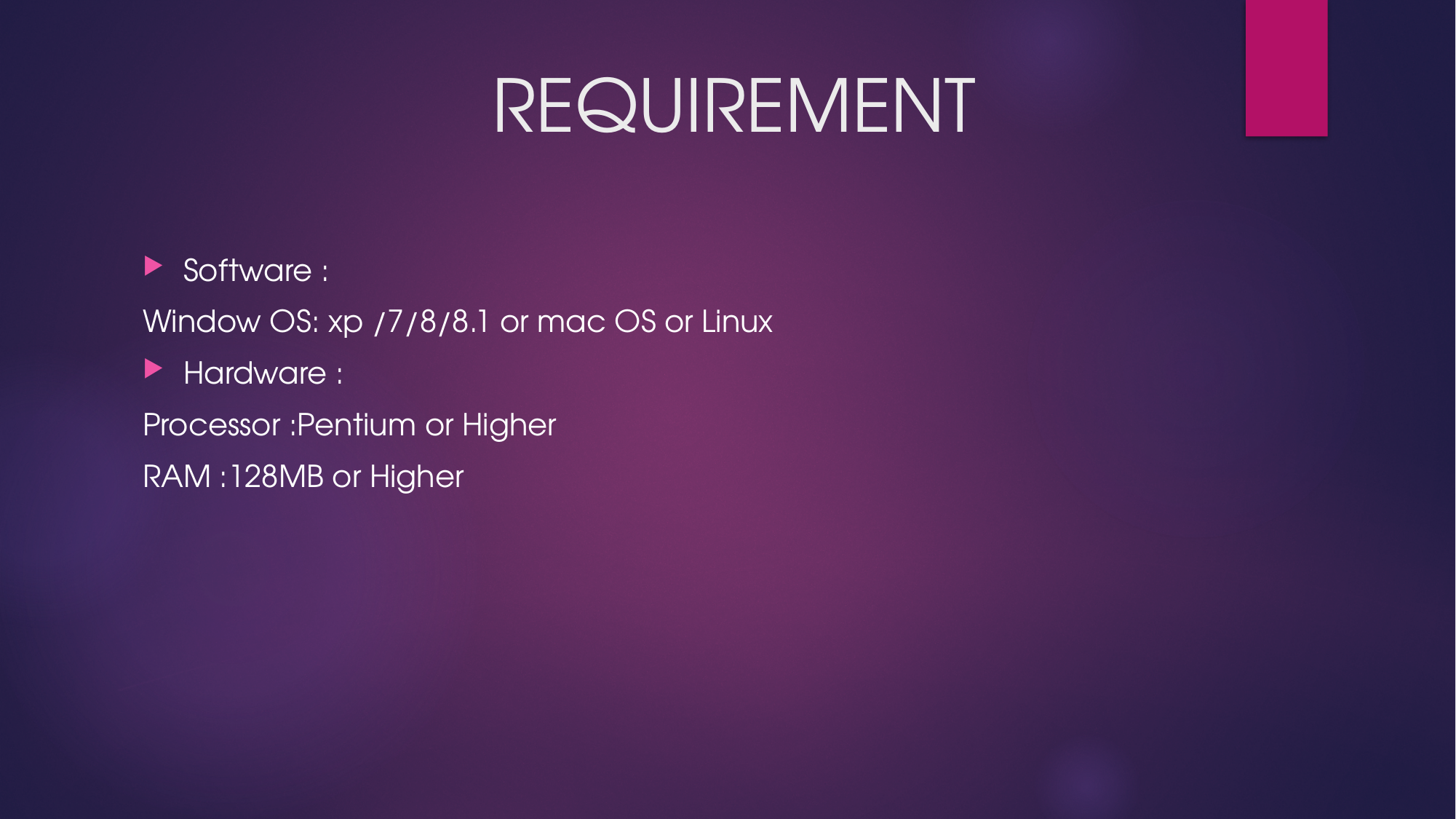

# REQUIREMENT
Software :
Window OS: xp /7/8/8.1 or mac OS or Linux
Hardware :
Processor :Pentium or Higher
RAM :128MB or Higher